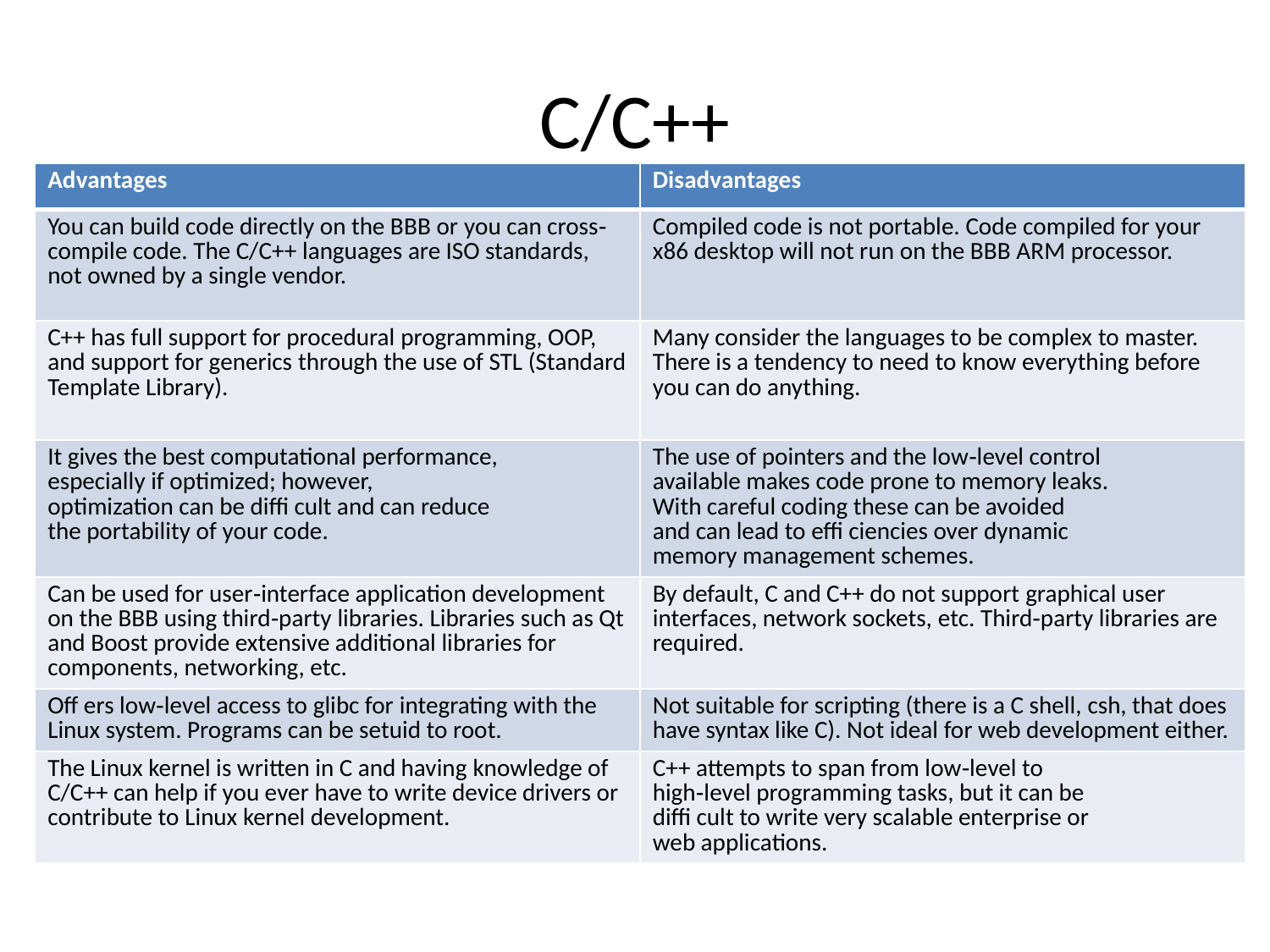

# C/C++
| Advantages | Disadvantages |
| --- | --- |
| You can build code directly on the BBB or you can cross‐compile code. The C/C++ languages are ISO standards, not owned by a single vendor. | Compiled code is not portable. Code compiled for your x86 desktop will not run on the BBB ARM processor. |
| C++ has full support for procedural programming, OOP, and support for generics through the use of STL (Standard Template Library). | Many consider the languages to be complex to master. There is a tendency to need to know everything before you can do anything. |
| It gives the best computational performance, especially if optimized; however, optimization can be diffi cult and can reduce the portability of your code. | The use of pointers and the low‐level control available makes code prone to memory leaks. With careful coding these can be avoided and can lead to effi ciencies over dynamic memory management schemes. |
| Can be used for user‐interface application development on the BBB using third‐party libraries. Libraries such as Qt and Boost provide extensive additional libraries for components, networking, etc. | By default, C and C++ do not support graphical user interfaces, network sockets, etc. Third‐party libraries are required. |
| Off ers low‐level access to glibc for integrating with the Linux system. Programs can be setuid to root. | Not suitable for scripting (there is a C shell, csh, that does have syntax like C). Not ideal for web development either. |
| The Linux kernel is written in C and having knowledge of C/C++ can help if you ever have to write device drivers or contribute to Linux kernel development. | C++ attempts to span from low‐level to high‐level programming tasks, but it can be diffi cult to write very scalable enterprise or web applications. |